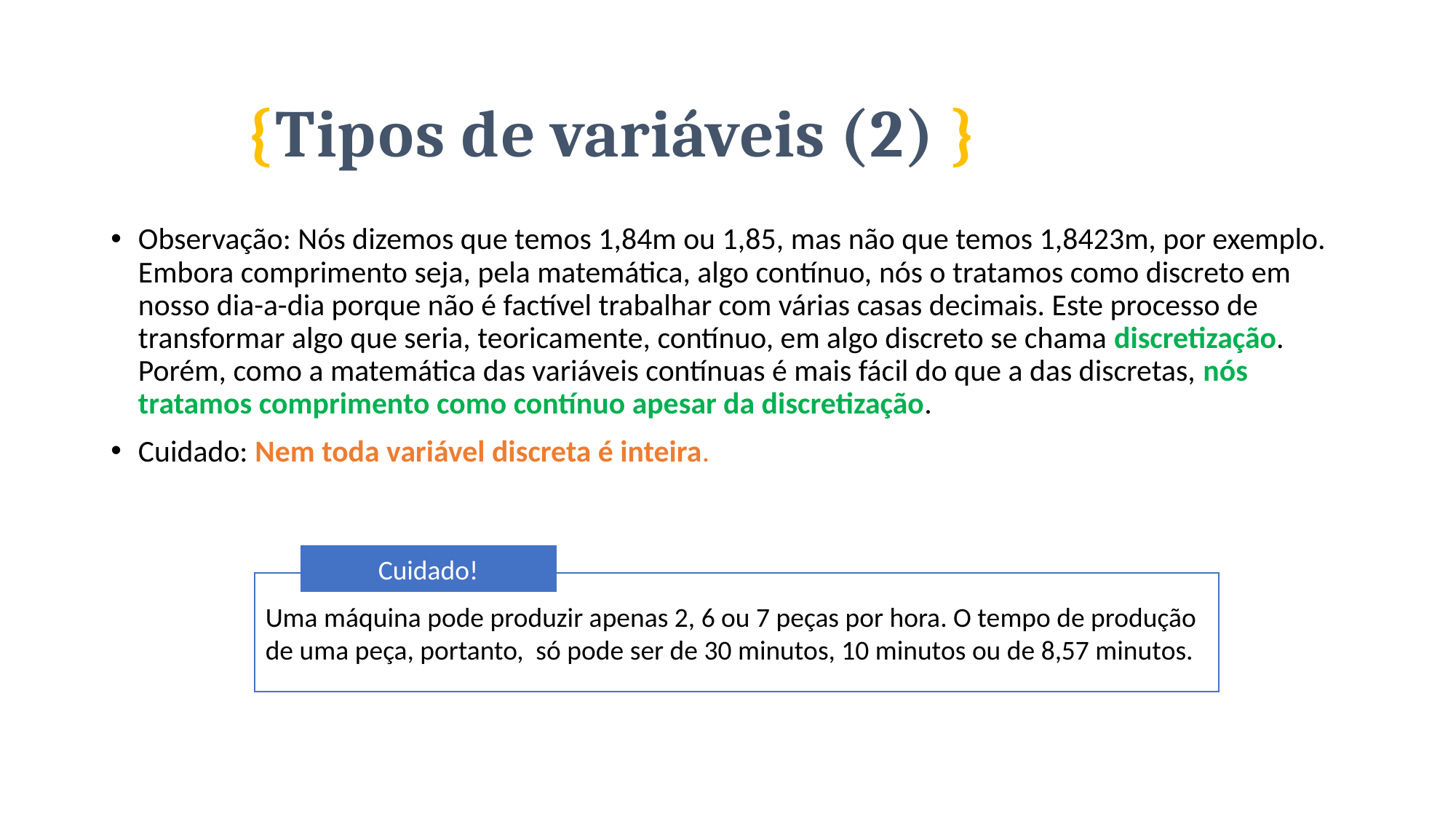

# {Tipos de variáveis (2) }
Observação: Nós dizemos que temos 1,84m ou 1,85, mas não que temos 1,8423m, por exemplo. Embora comprimento seja, pela matemática, algo contínuo, nós o tratamos como discreto em nosso dia-a-dia porque não é factível trabalhar com várias casas decimais. Este processo de transformar algo que seria, teoricamente, contínuo, em algo discreto se chama discretização. Porém, como a matemática das variáveis contínuas é mais fácil do que a das discretas, nós tratamos comprimento como contínuo apesar da discretização.
Cuidado: Nem toda variável discreta é inteira.
Cuidado!
Uma máquina pode produzir apenas 2, 6 ou 7 peças por hora. O tempo de produção de uma peça, portanto,  só pode ser de 30 minutos, 10 minutos ou de 8,57 minutos.